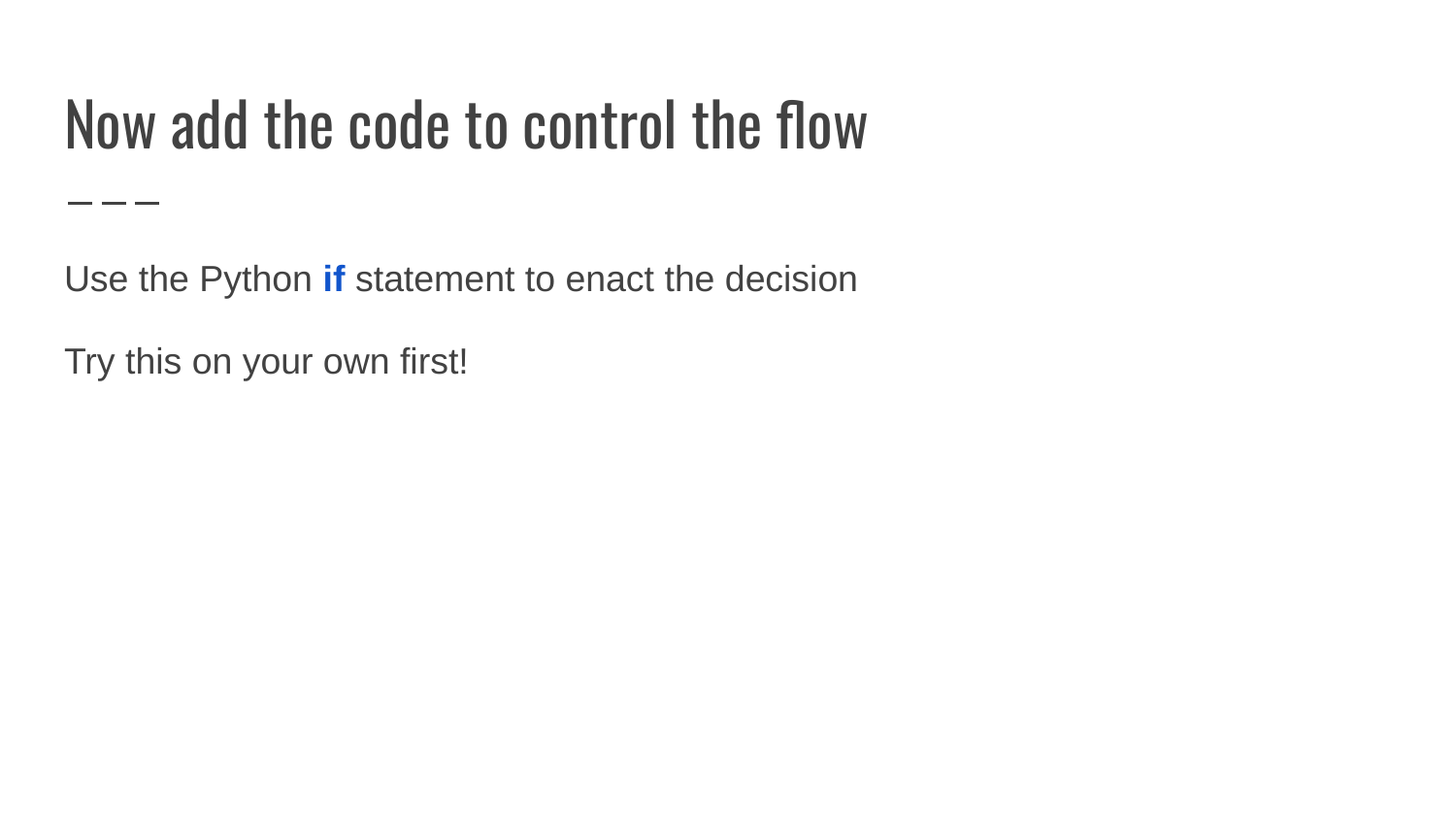

# Now add the code to control the flow
Use the Python if statement to enact the decision
Try this on your own first!